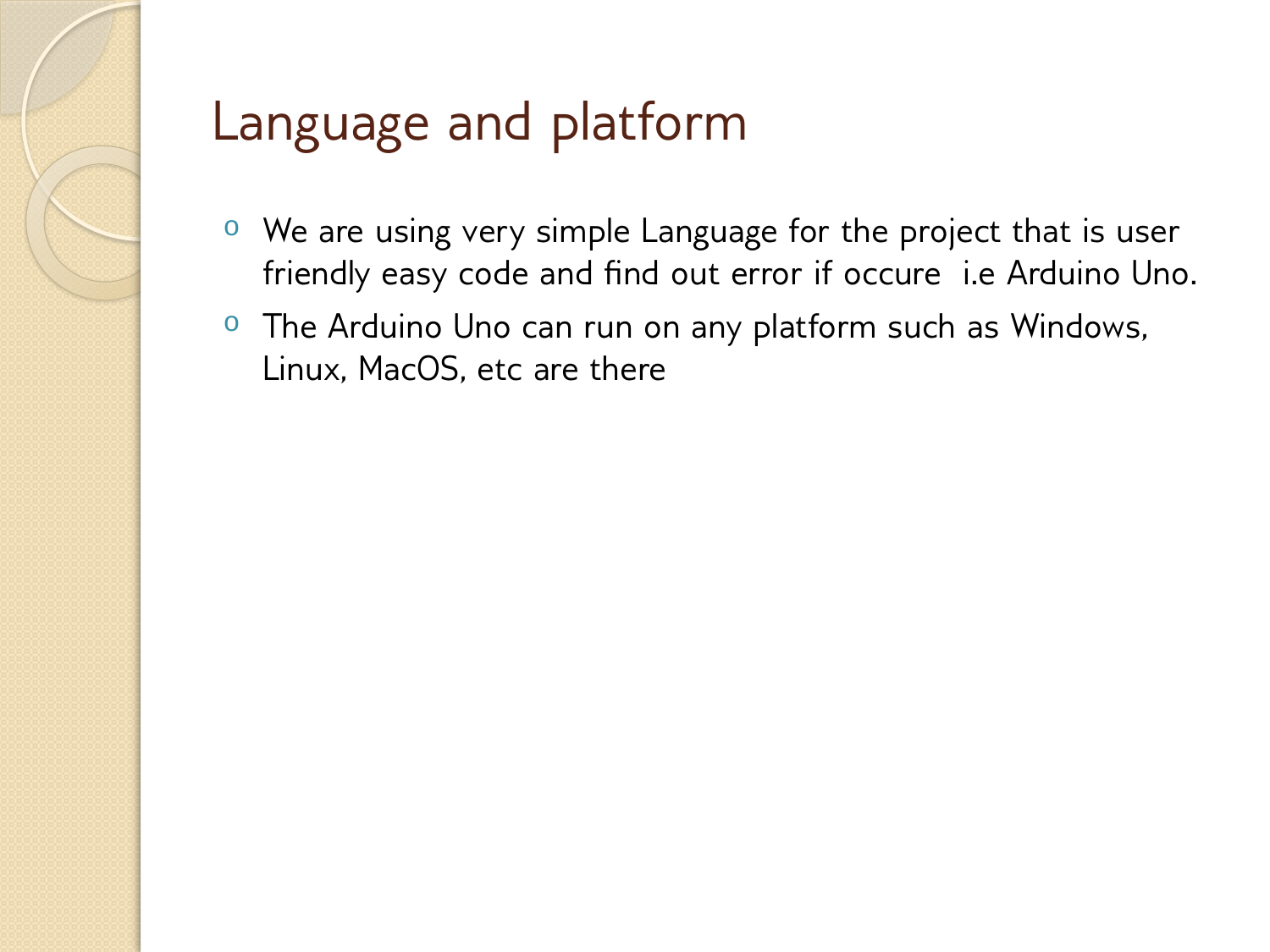

# Language and platform
We are using very simple Language for the project that is user friendly easy code and find out error if occure  i.e Arduino Uno.
The Arduino Uno can run on any platform such as Windows, Linux, MacOS, etc are there